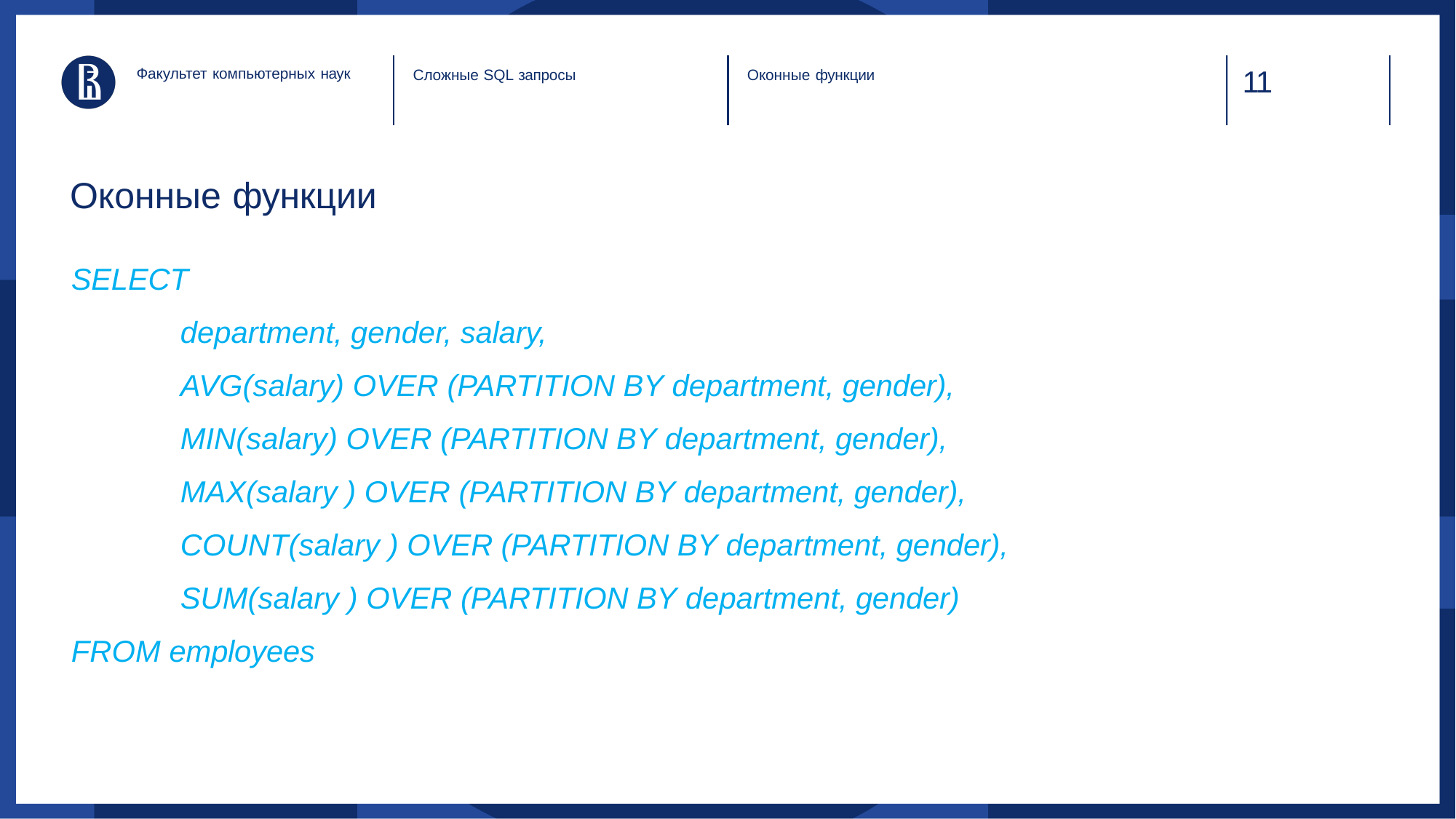

11
Факультет компьютерных наук
Сложные SQL запросы
Оконные функции
Оконные функции

SELECT
department, gender, salary,
AVG(salary) OVER (PARTITION BY department, gender), MIN(salary) OVER (PARTITION BY department, gender), MAX(salary ) OVER (PARTITION BY department, gender), COUNT(salary ) OVER (PARTITION BY department, gender), SUM(salary ) OVER (PARTITION BY department, gender)
FROM employees